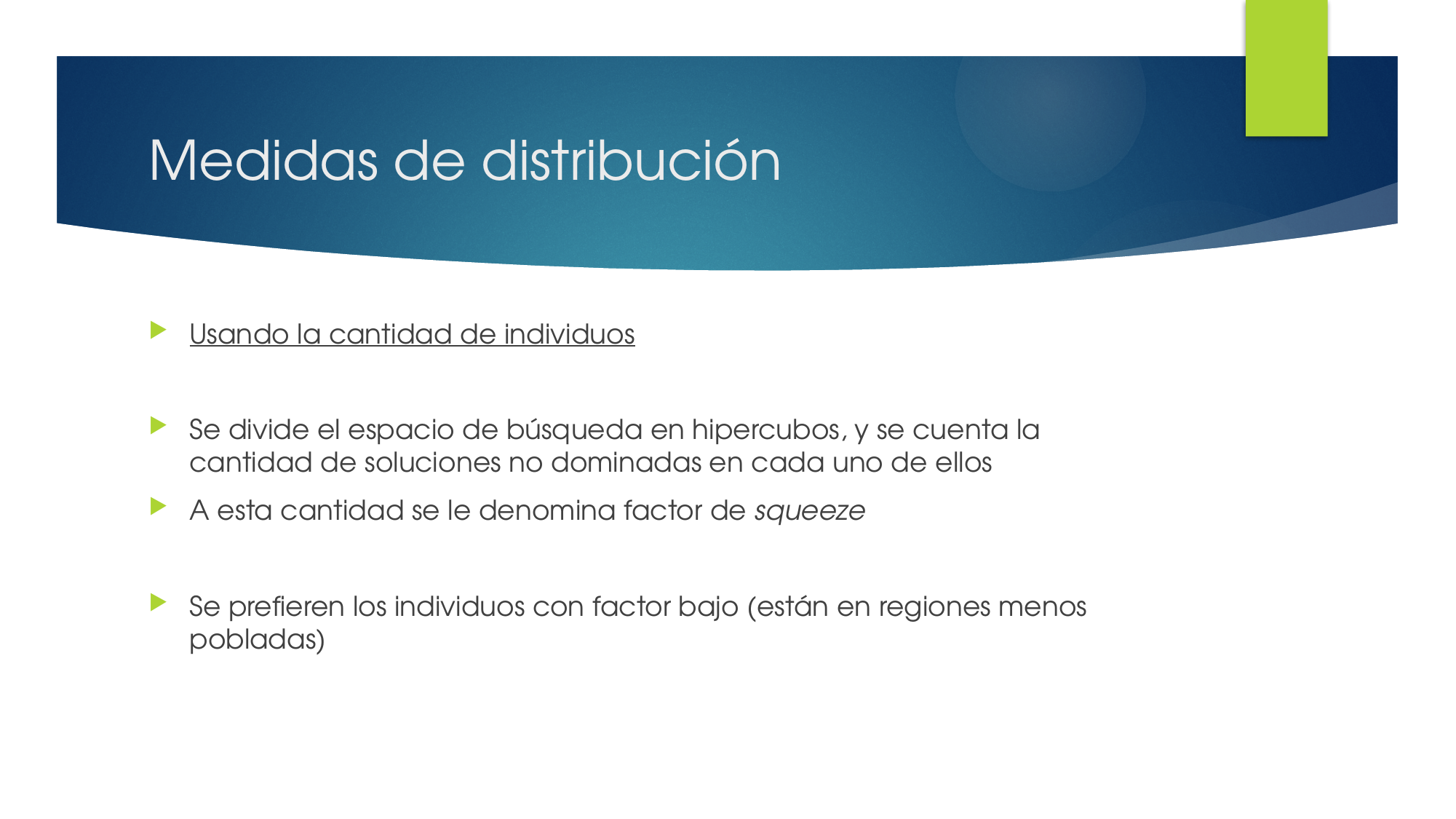

# Medidas de distribución
Usando la cantidad de individuos

Se divide el espacio de búsqueda en hipercubos, y se cuenta la cantidad de soluciones no dominadas en cada uno de ellos
A esta cantidad se le denomina factor de squeeze

Se prefieren los individuos con factor bajo (están en regiones menos pobladas)